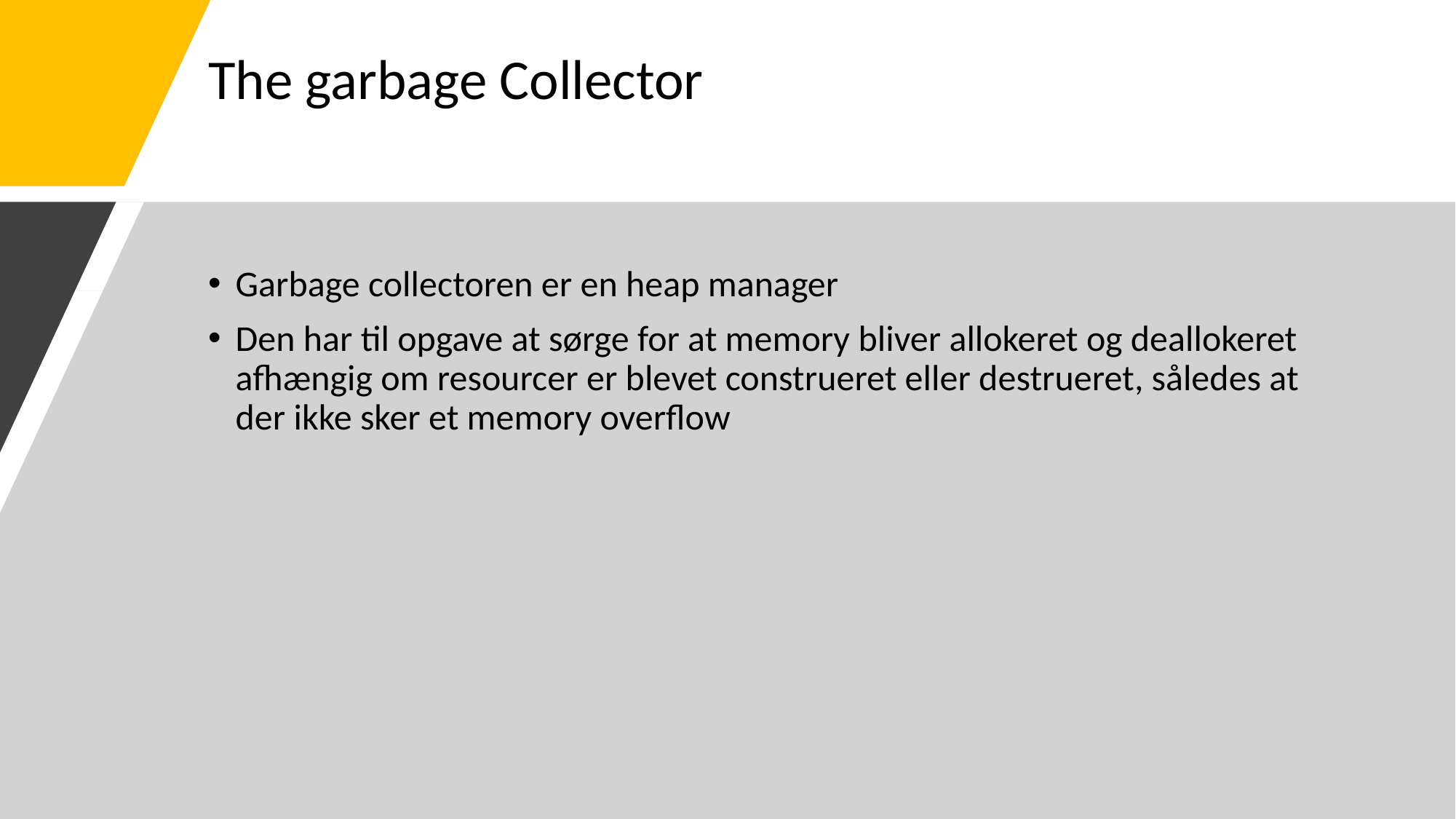

# The garbage Collector

Garbage collectoren er en heap manager
Den har til opgave at sørge for at memory bliver allokeret og deallokeret afhængig om resourcer er blevet construeret eller destrueret, således at der ikke sker et memory overflow